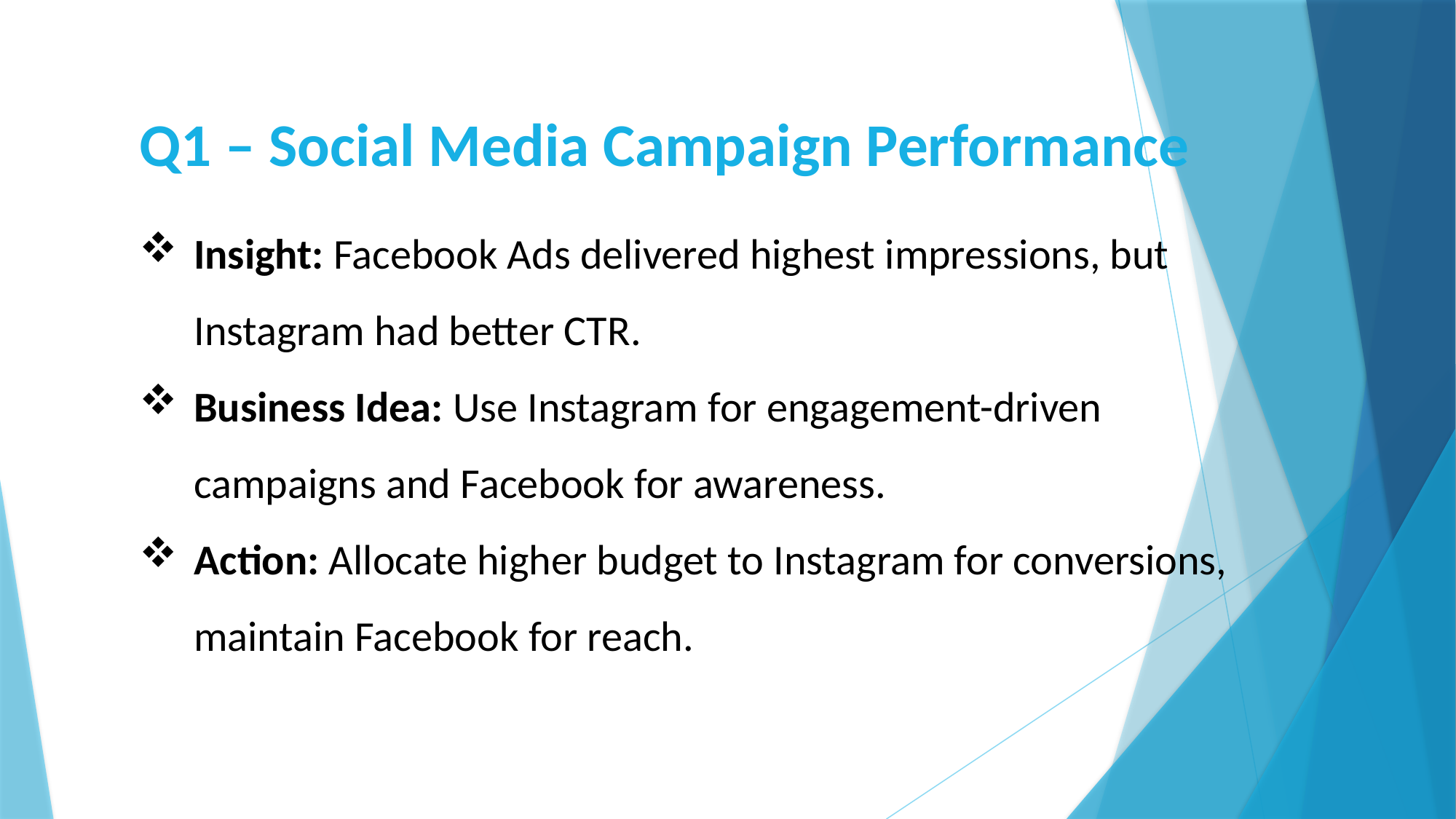

# Q1 – Social Media Campaign Performance
Insight: Facebook Ads delivered highest impressions, but Instagram had better CTR.
Business Idea: Use Instagram for engagement-driven campaigns and Facebook for awareness.
Action: Allocate higher budget to Instagram for conversions, maintain Facebook for reach.